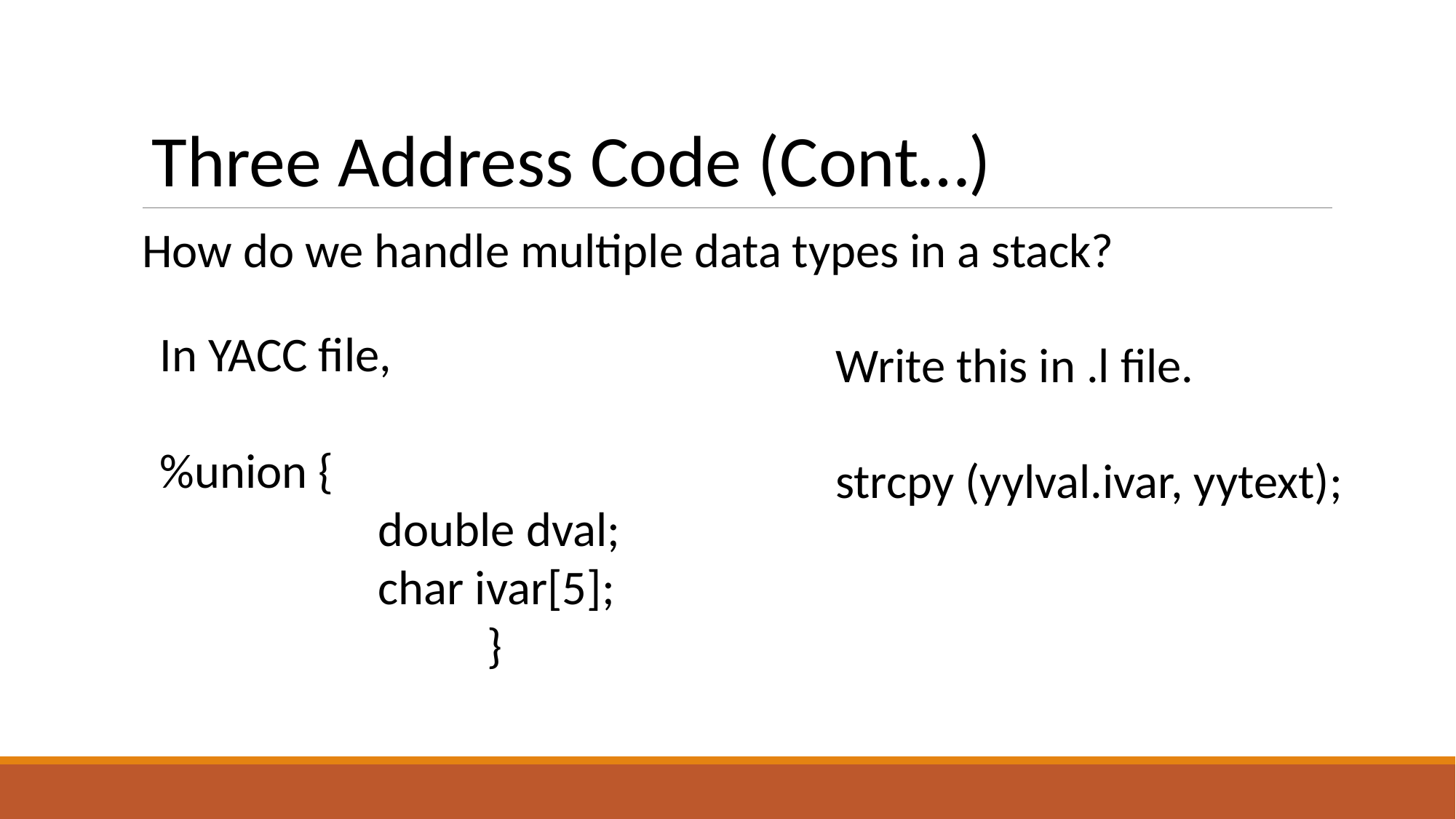

#
Three Address Code (Cont…)
How do we handle multiple data types in a stack?

In YACC file,

%union {
                	double dval;
                	char ivar[5];
			}
Write this in .l file.

strcpy (yylval.ivar, yytext);